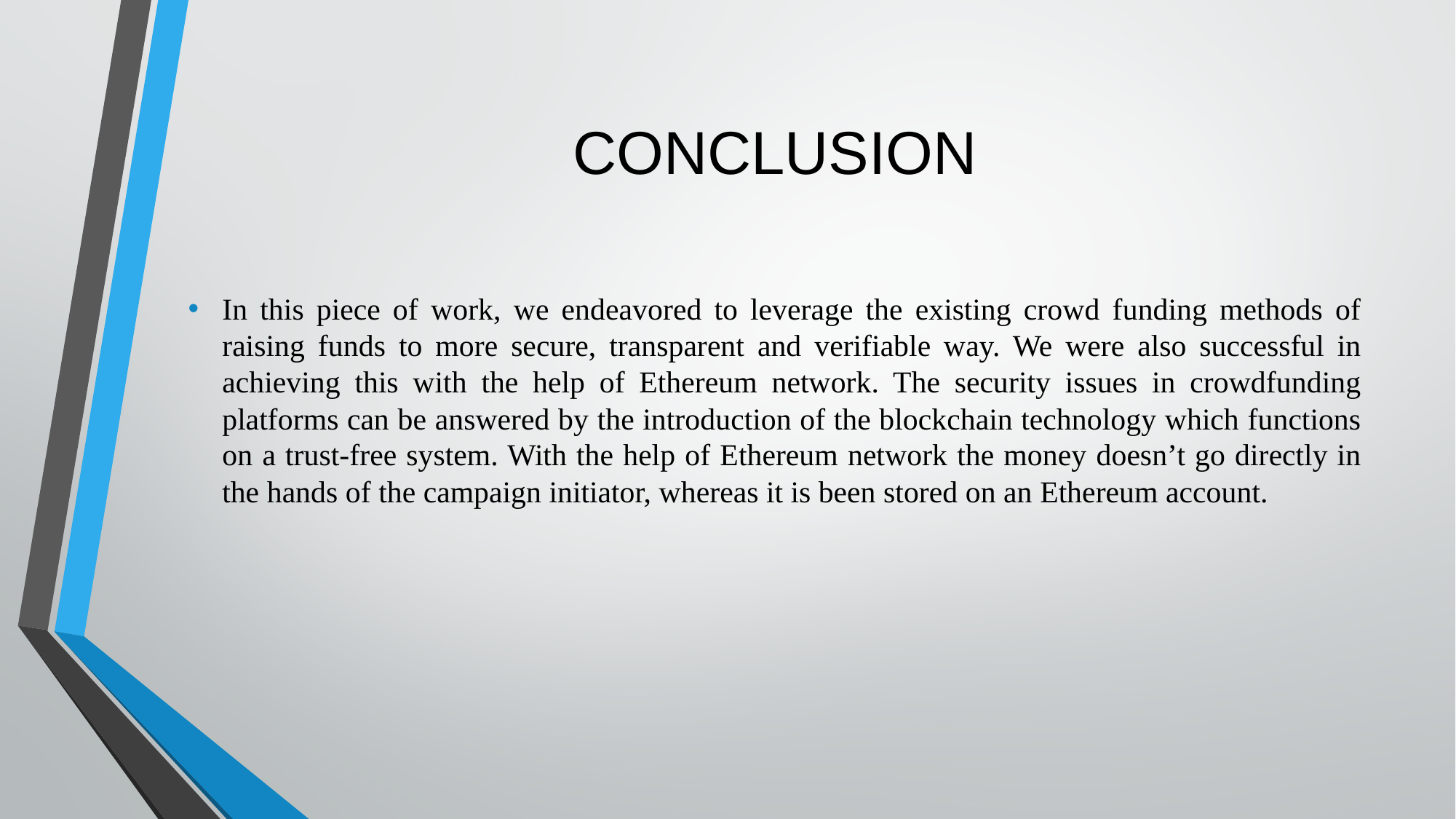

# CONCLUSION
In this piece of work, we endeavored to leverage the existing crowd funding methods of raising funds to more secure, transparent and verifiable way. We were also successful in achieving this with the help of Ethereum network. The security issues in crowdfunding platforms can be answered by the introduction of the blockchain technology which functions on a trust-free system. With the help of Ethereum network the money doesn’t go directly in the hands of the campaign initiator, whereas it is been stored on an Ethereum account.